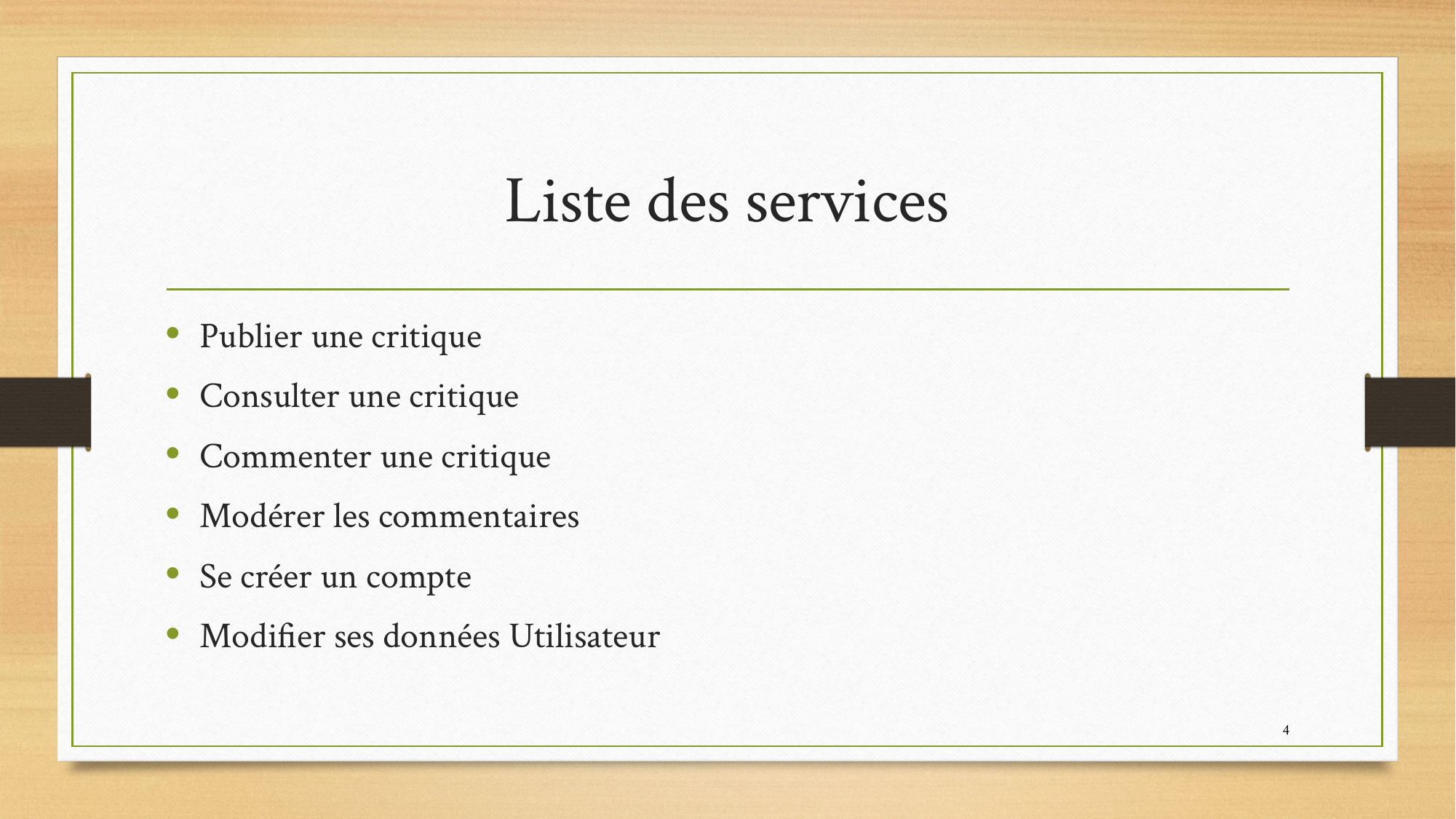

# Liste des services
Publier une critique
Consulter une critique
Commenter une critique
Modérer les commentaires
Se créer un compte
Modifier ses données Utilisateur
4